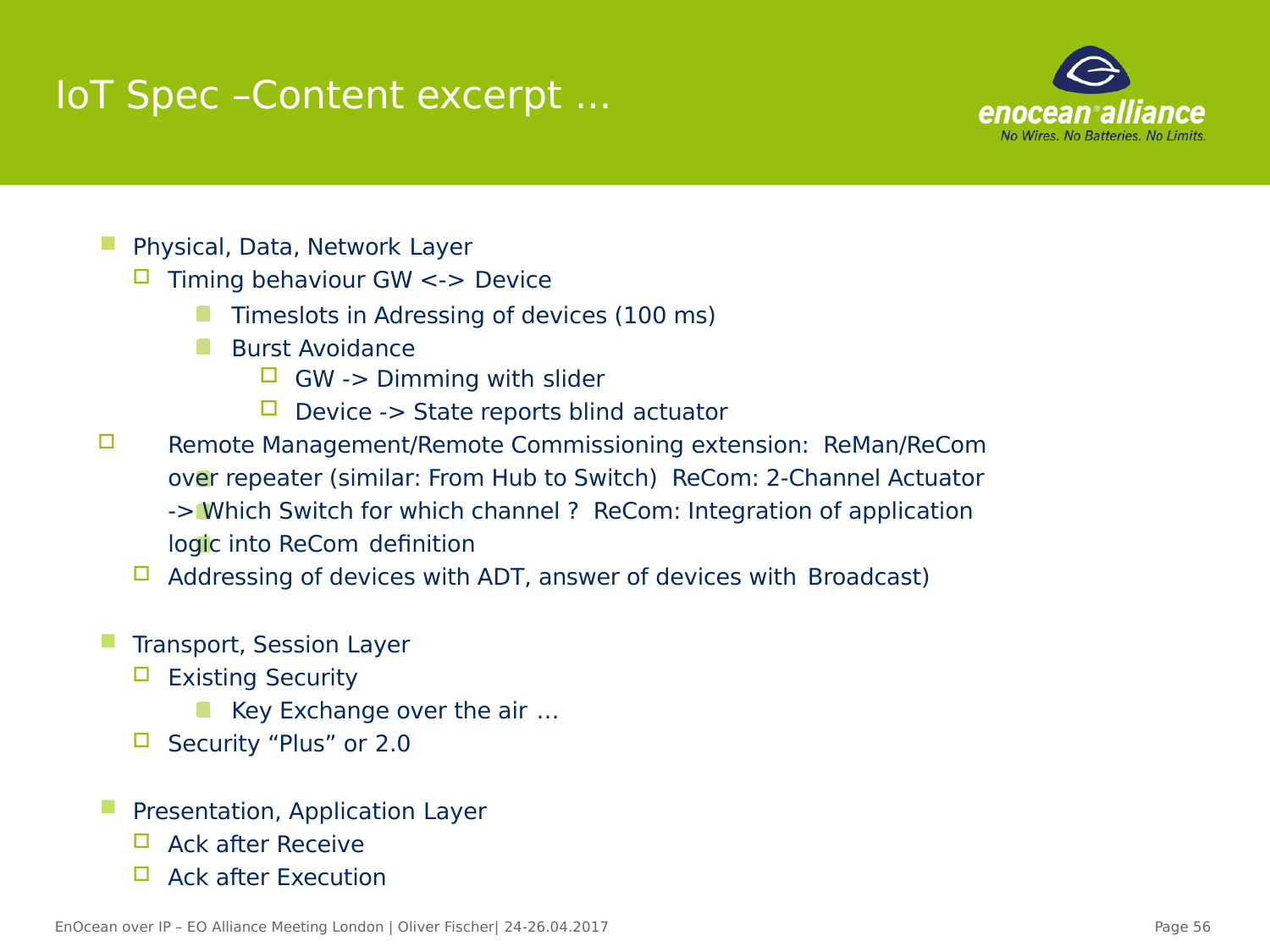

# IoT Spec –Content excerpt ...
Physical, Data, Network Layer
Timing behaviour GW <-> Device
Timeslots in Adressing of devices (100 ms)  Burst Avoidance
GW -> Dimming with slider
Device -> State reports blind actuator
Remote Management/Remote Commissioning extension:  ReMan/ReCom over repeater (similar: From Hub to Switch)  ReCom: 2-Channel Actuator -> Which Switch for which channel ?  ReCom: Integration of application logic into ReCom definition
Addressing of devices with ADT, answer of devices with Broadcast)

Transport, Session Layer
Existing Security
Key Exchange over the air …
Security “Plus” or 2.0

Presentation, Application Layer
Ack after Receive
Ack after Execution

EnOcean over IP – EO Alliance Meeting London | Oliver Fischer| 24-26.04.2017
Page 56